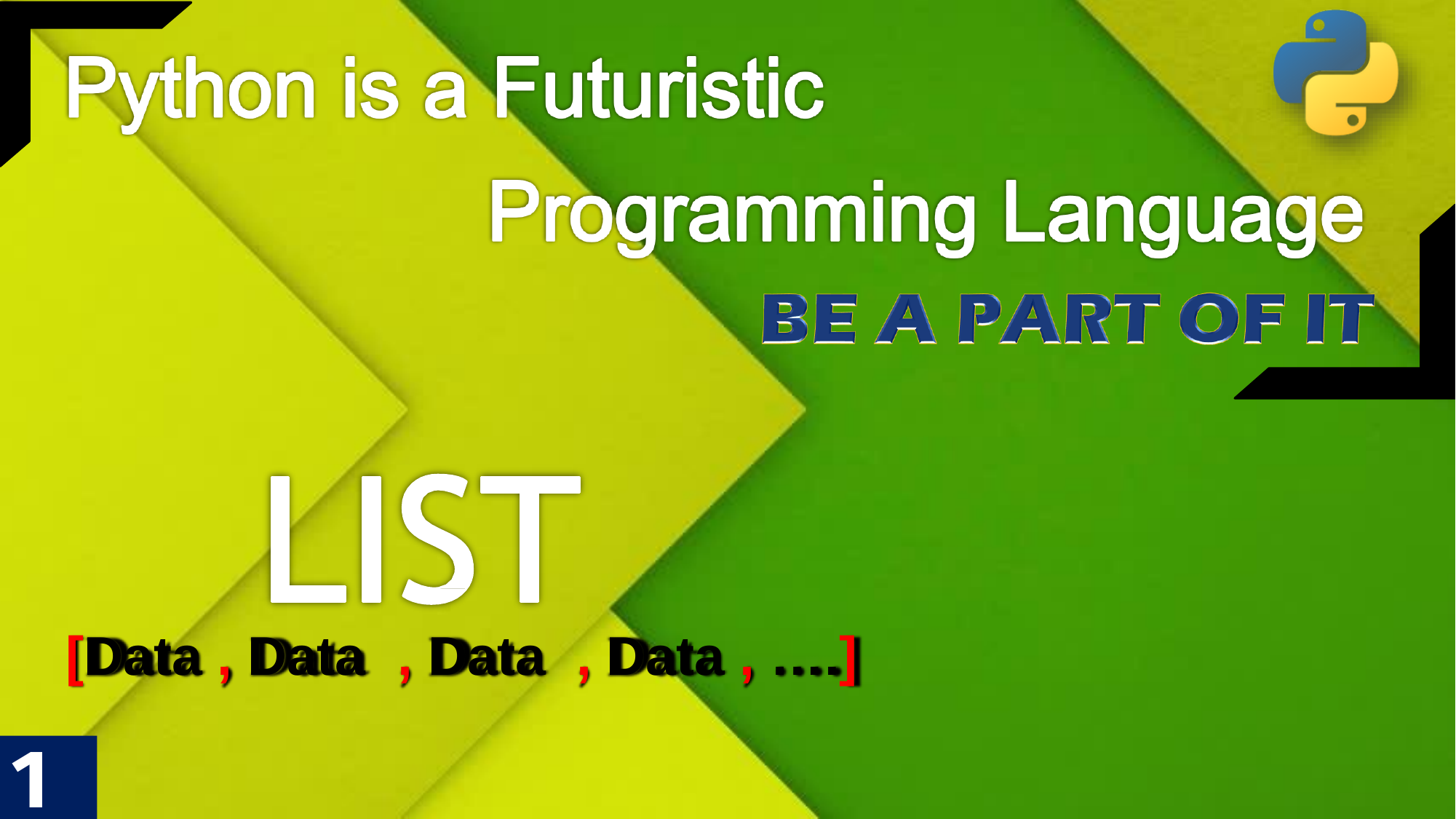

[Data , Data	, Data	, Data , ….]
1